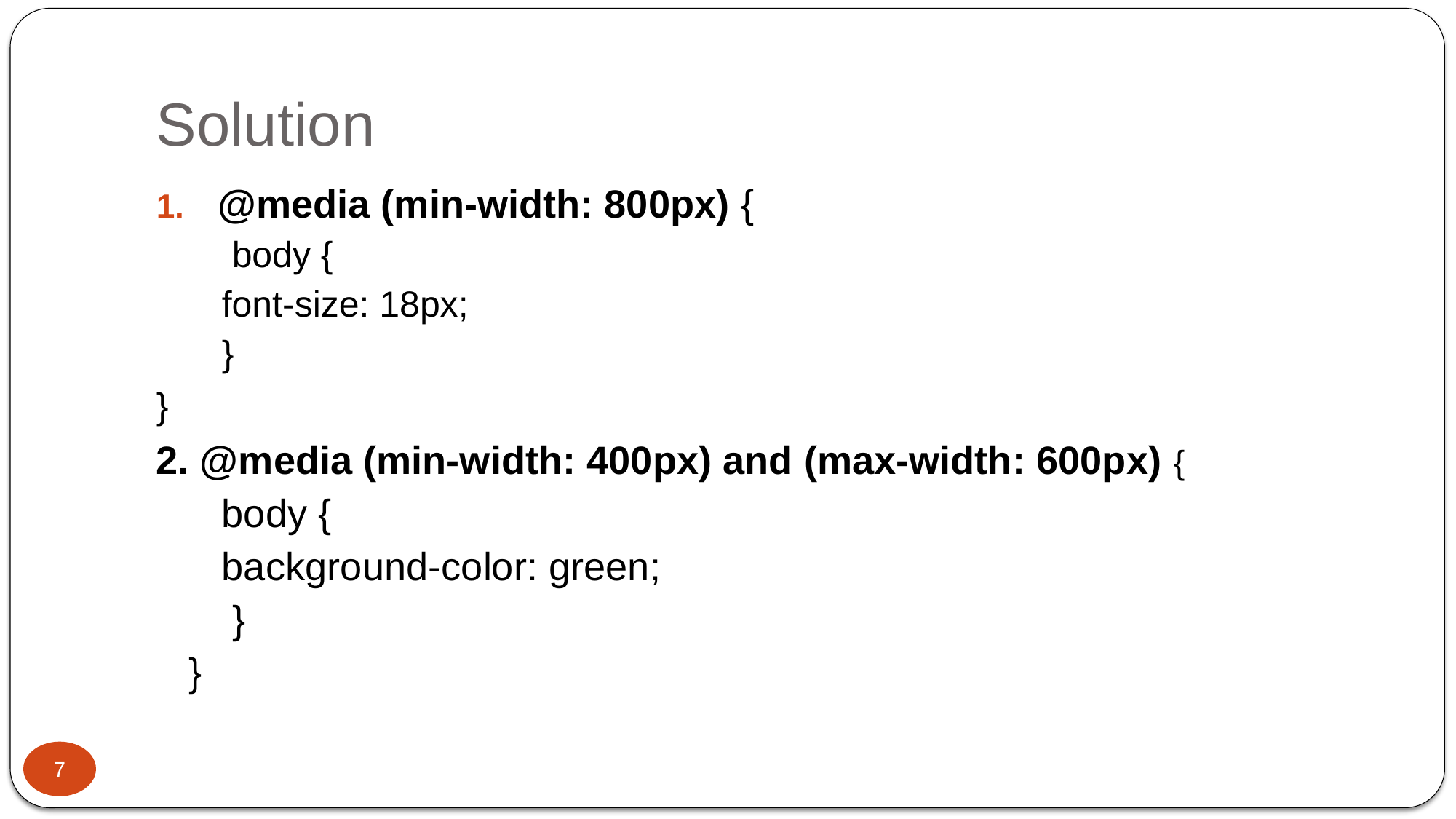

# Solution
@media (min-width: 800px) {
 body {
font-size: 18px;
}
}
2. @media (min-width: 400px) and (max-width: 600px) {
body {
background-color: green;
 }
}

7